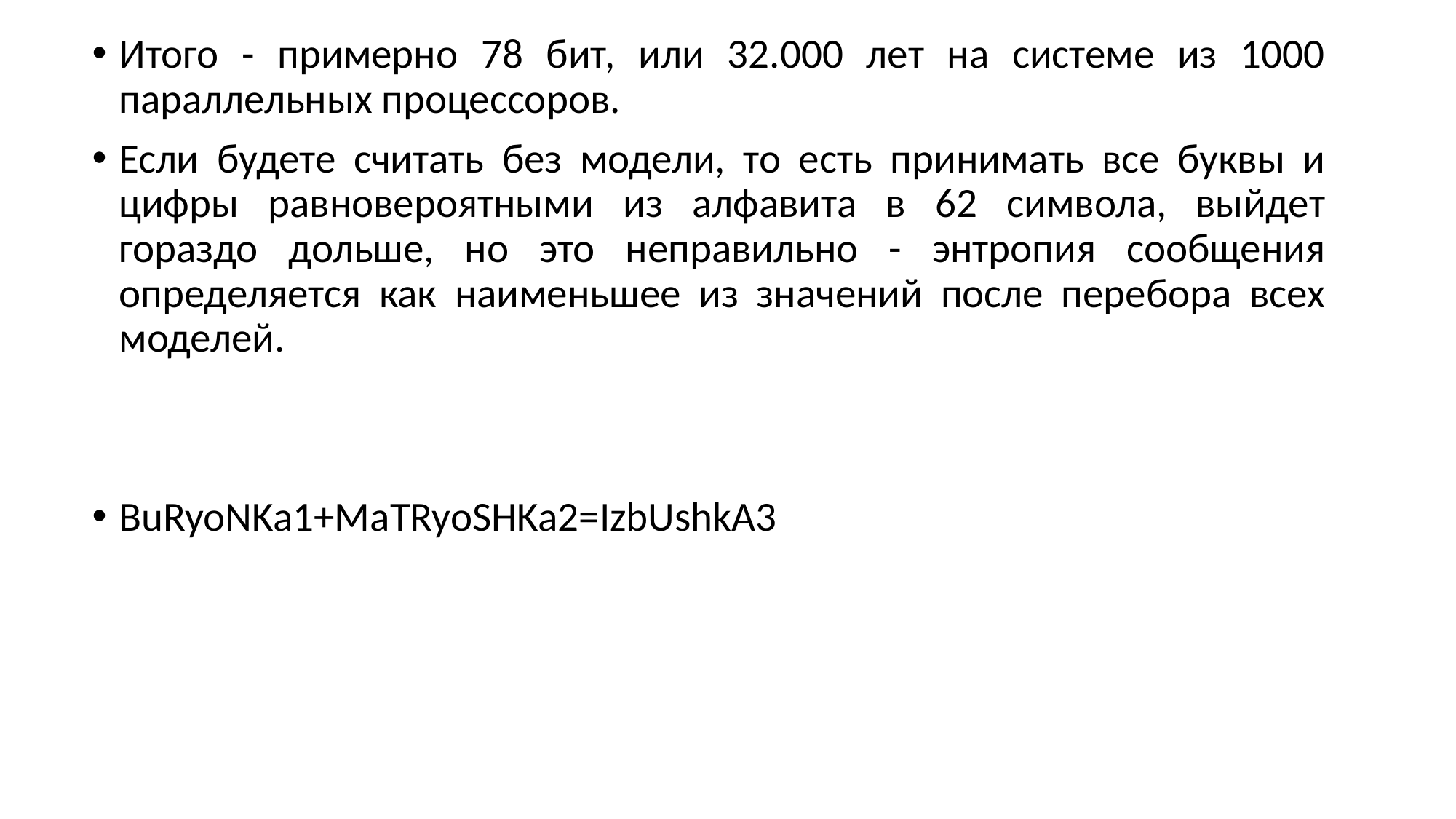

Итого - примерно 78 бит, или 32.000 лет на системе из 1000 параллельных процессоров.
Если будете считать без модели, то есть принимать все буквы и цифры равновероятными из алфавита в 62 символа, выйдет гораздо дольше, но это неправильно - энтропия сообщения определяется как наименьшее из значений после перебора всех моделей.

BuRyoNKa1+MaTRyoSHKa2=IzbUshkA3